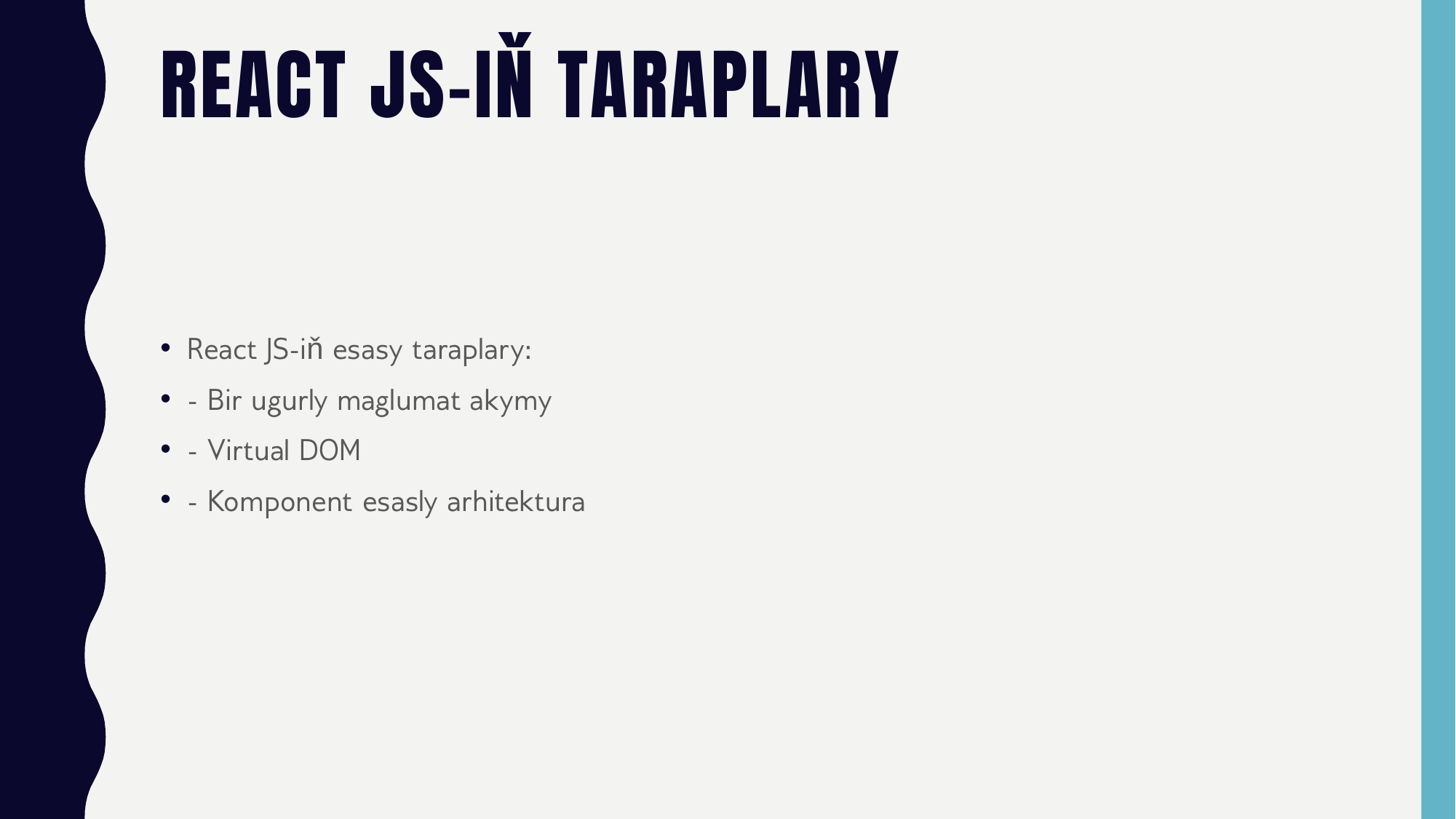

# React JS-iň Taraplary

React JS-iň esasy taraplary:
- Bir ugurly maglumat akymy
- Virtual DOM
- Komponent esasly arhitektura